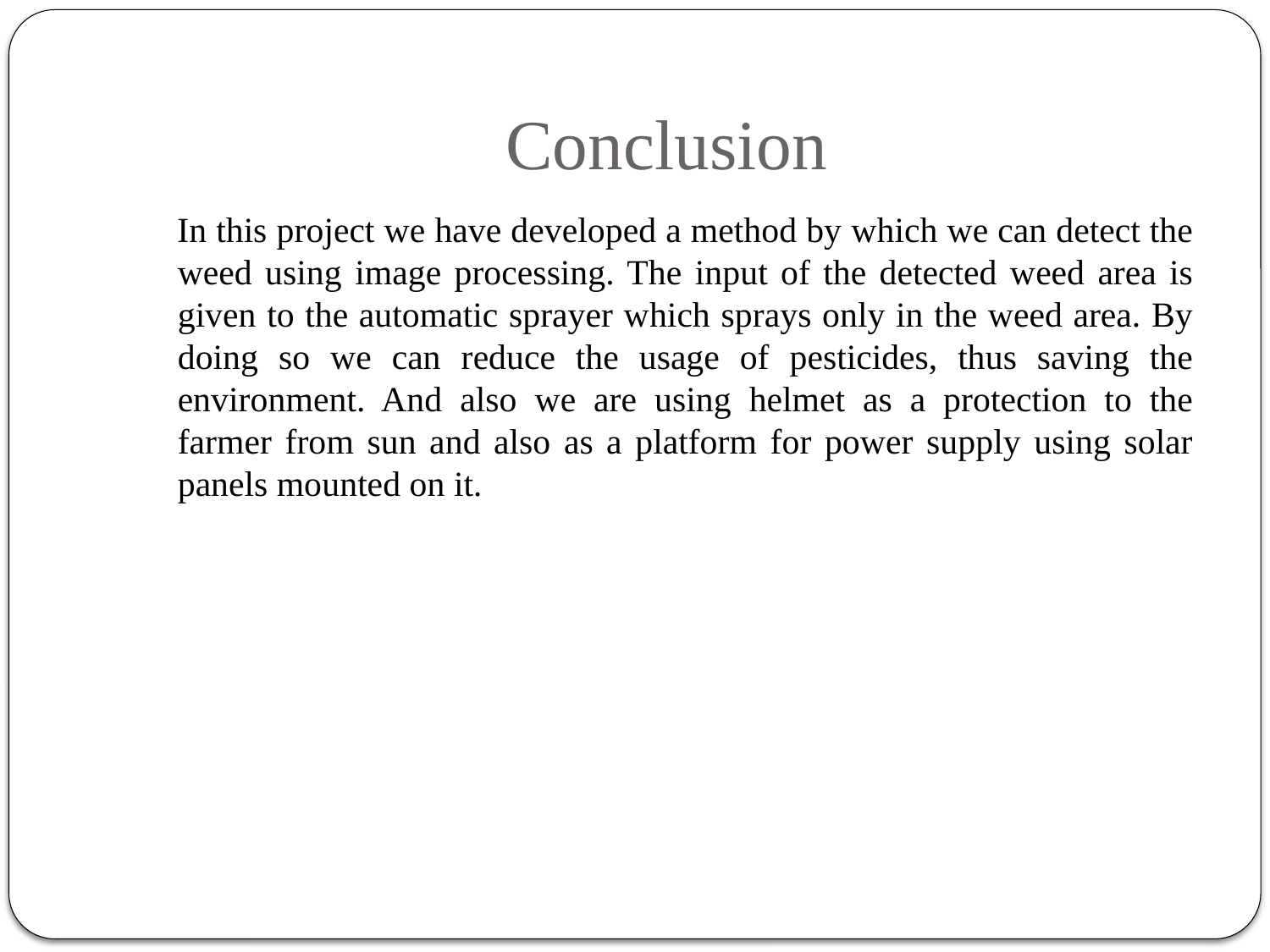

# Conclusion
    In this project we have developed a method by which we can detect the weed using image processing. The input of the detected weed area is given to the automatic sprayer which sprays only in the weed area. By doing so we can reduce the usage of pesticides, thus saving the environment. And also we are using helmet as a protection to the farmer from sun and also as a platform for power supply using solar panels mounted on it.